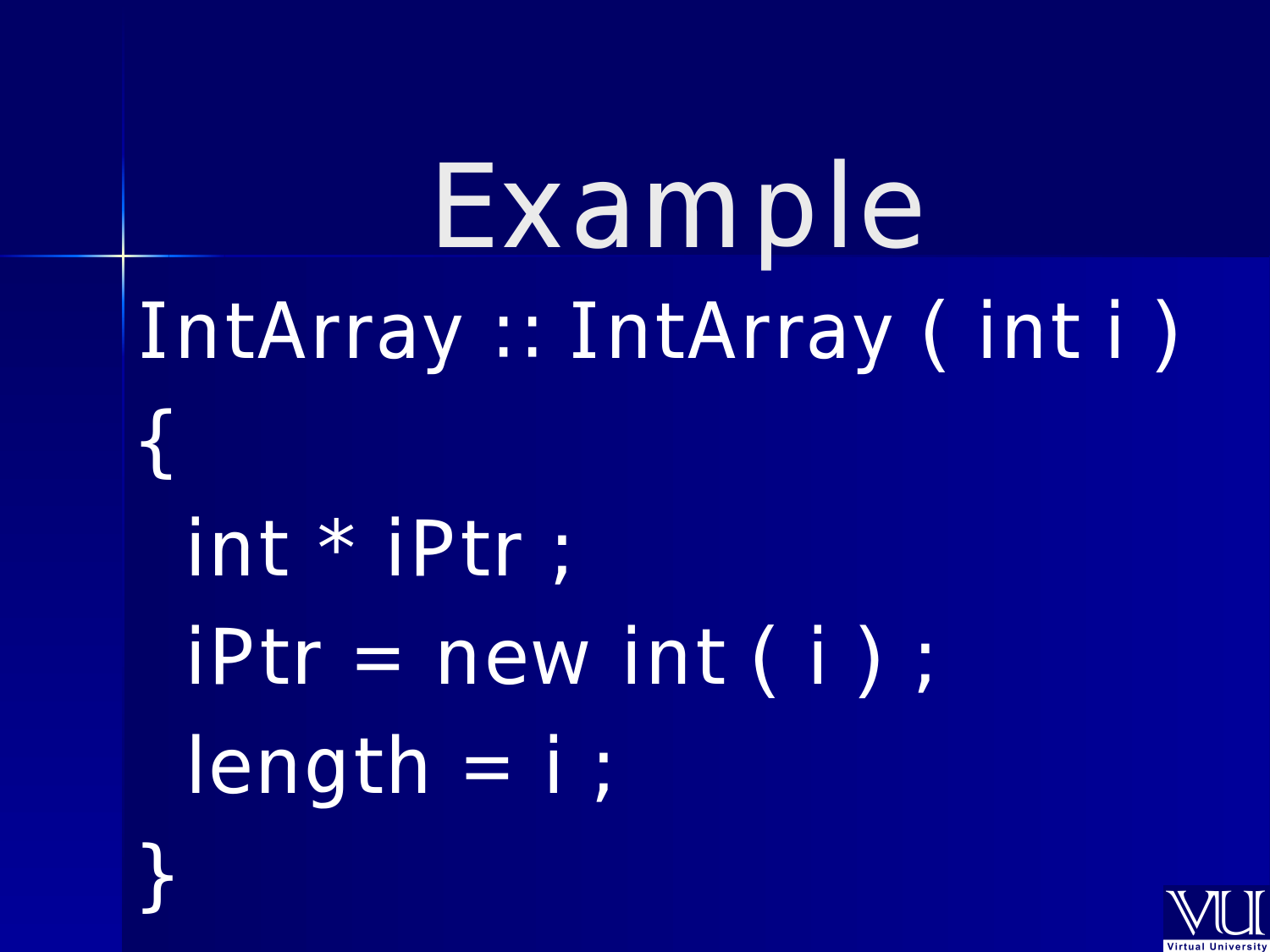

# Example
IntArray :: IntArray ( int i )
{
	int * iPtr ;
	iPtr = new int ( i ) ;
	length = i ;
}